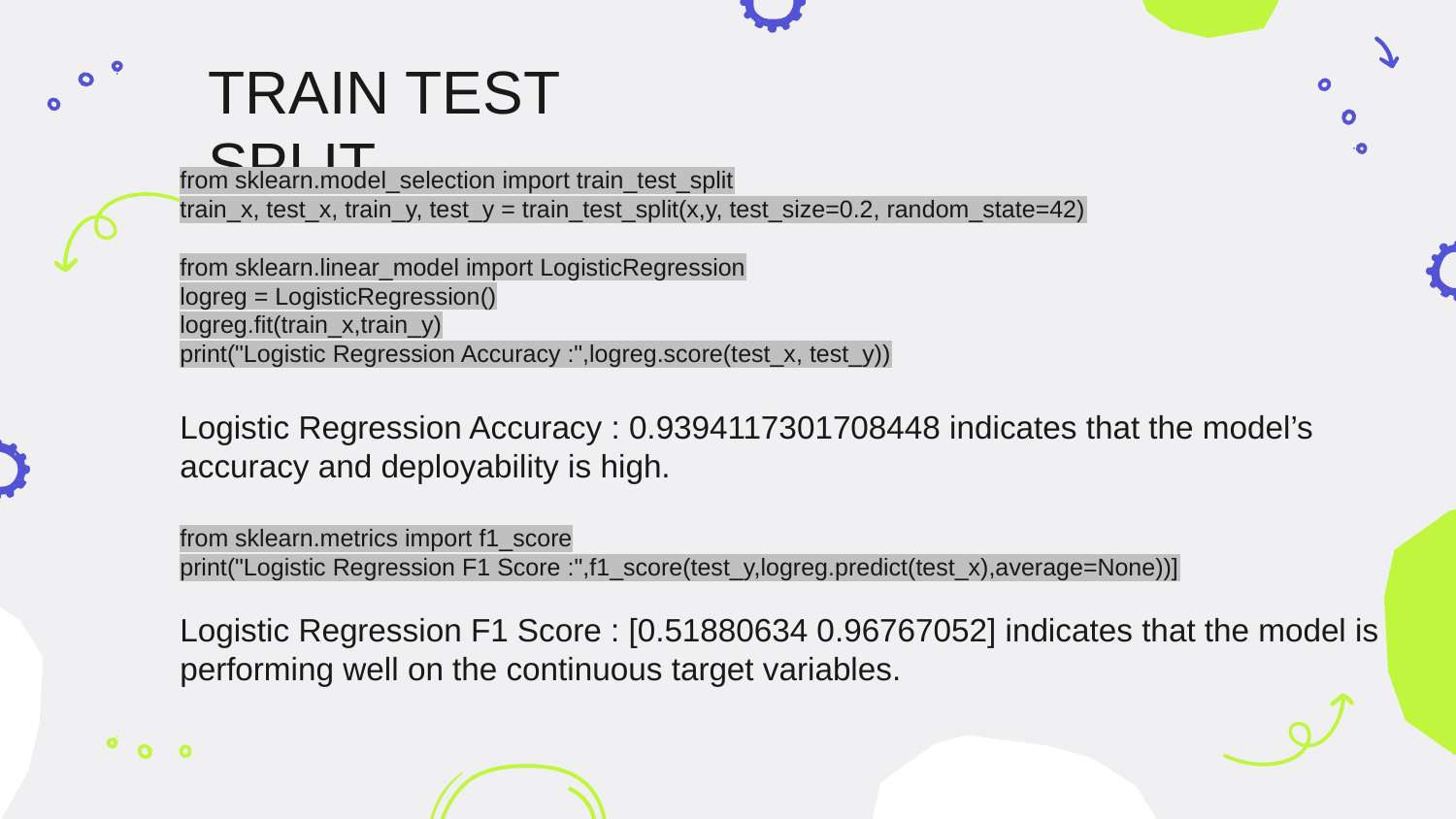

# TRAIN TEST SPLIT
from sklearn.model_selection import train_test_split
train_x, test_x, train_y, test_y = train_test_split(x,y, test_size=0.2, random_state=42)

from sklearn.linear_model import LogisticRegression
logreg = LogisticRegression()
logreg.fit(train_x,train_y)
print("Logistic Regression Accuracy :",logreg.score(test_x, test_y))

Logistic Regression Accuracy : 0.9394117301708448 indicates that the model’s accuracy and deployability is high.

from sklearn.metrics import f1_score
print("Logistic Regression F1 Score :",f1_score(test_y,logreg.predict(test_x),average=None))]

Logistic Regression F1 Score : [0.51880634 0.96767052] indicates that the model is performing well on the continuous target variables.